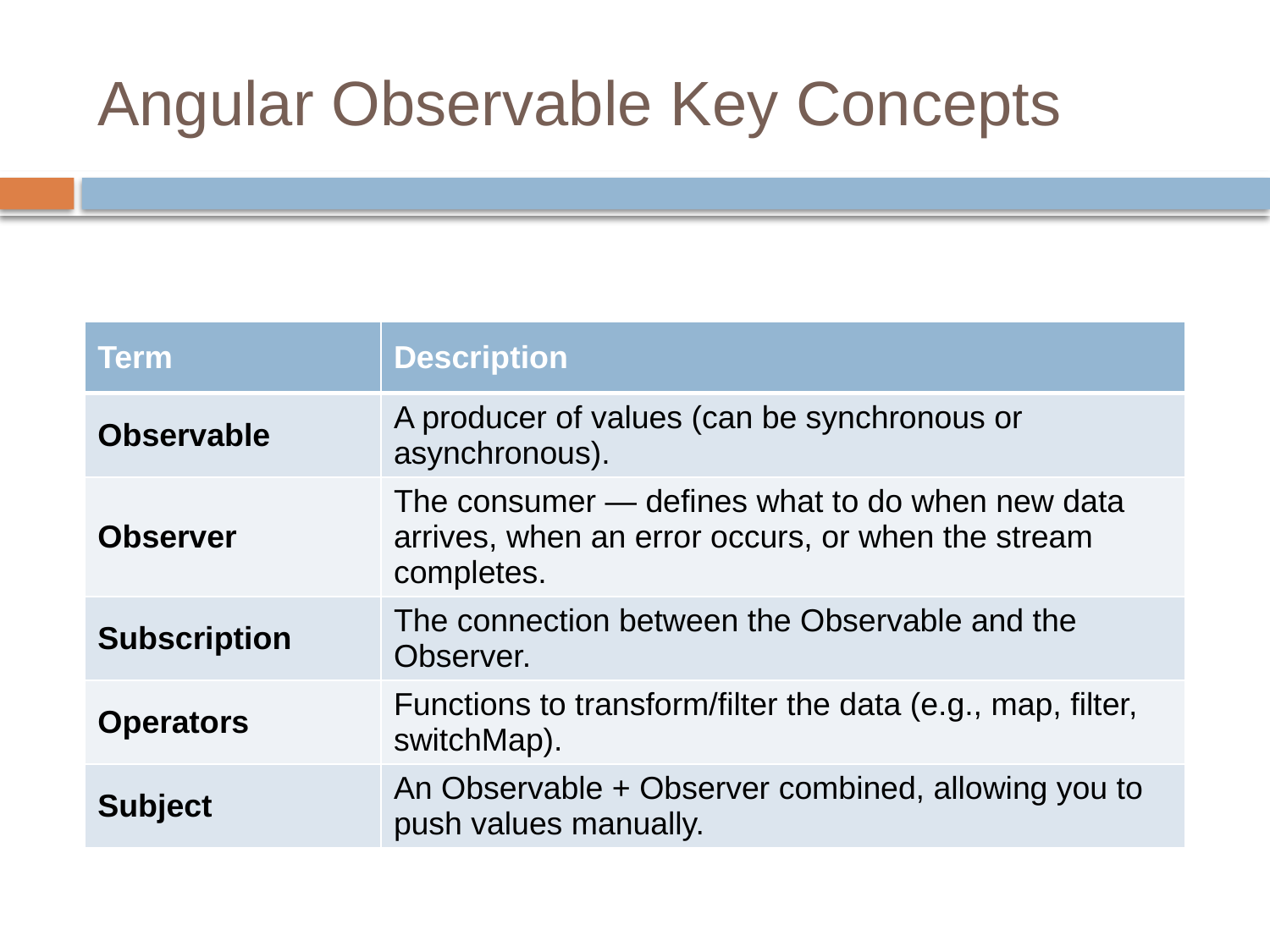

# Angular Observable Key Concepts

| Term | Description |
| --- | --- |
| Observable | A producer of values (can be synchronous or asynchronous). |
| Observer | The consumer — defines what to do when new data arrives, when an error occurs, or when the stream completes. |
| Subscription | The connection between the Observable and the Observer. |
| Operators | Functions to transform/filter the data (e.g., map, filter, switchMap). |
| Subject | An Observable + Observer combined, allowing you to push values manually. |